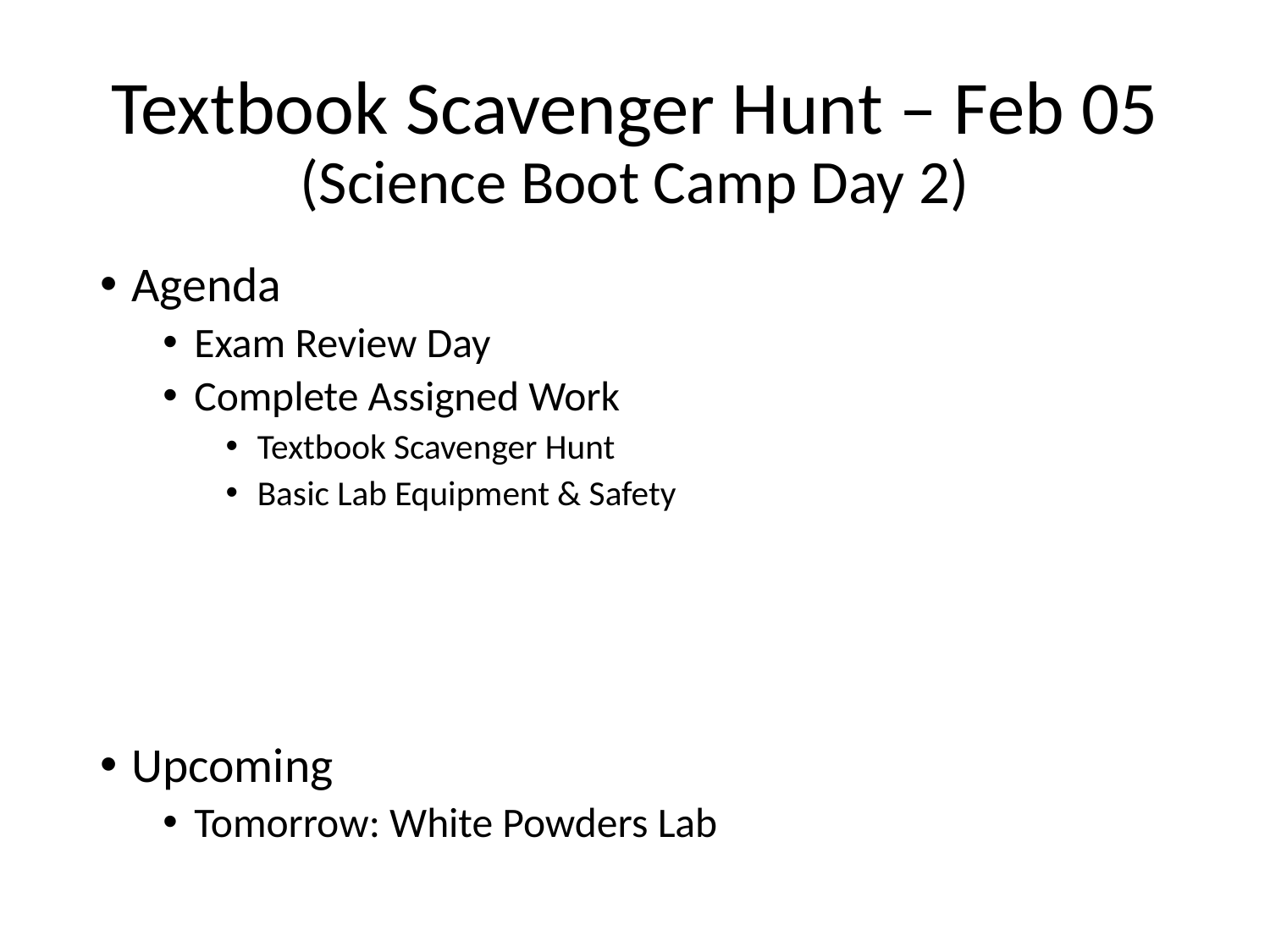

# Textbook Scavenger Hunt – Feb 05 (Science Boot Camp Day 2)
Agenda
Exam Review Day
Complete Assigned Work
Textbook Scavenger Hunt
Basic Lab Equipment & Safety

Upcoming
Tomorrow: White Powders Lab